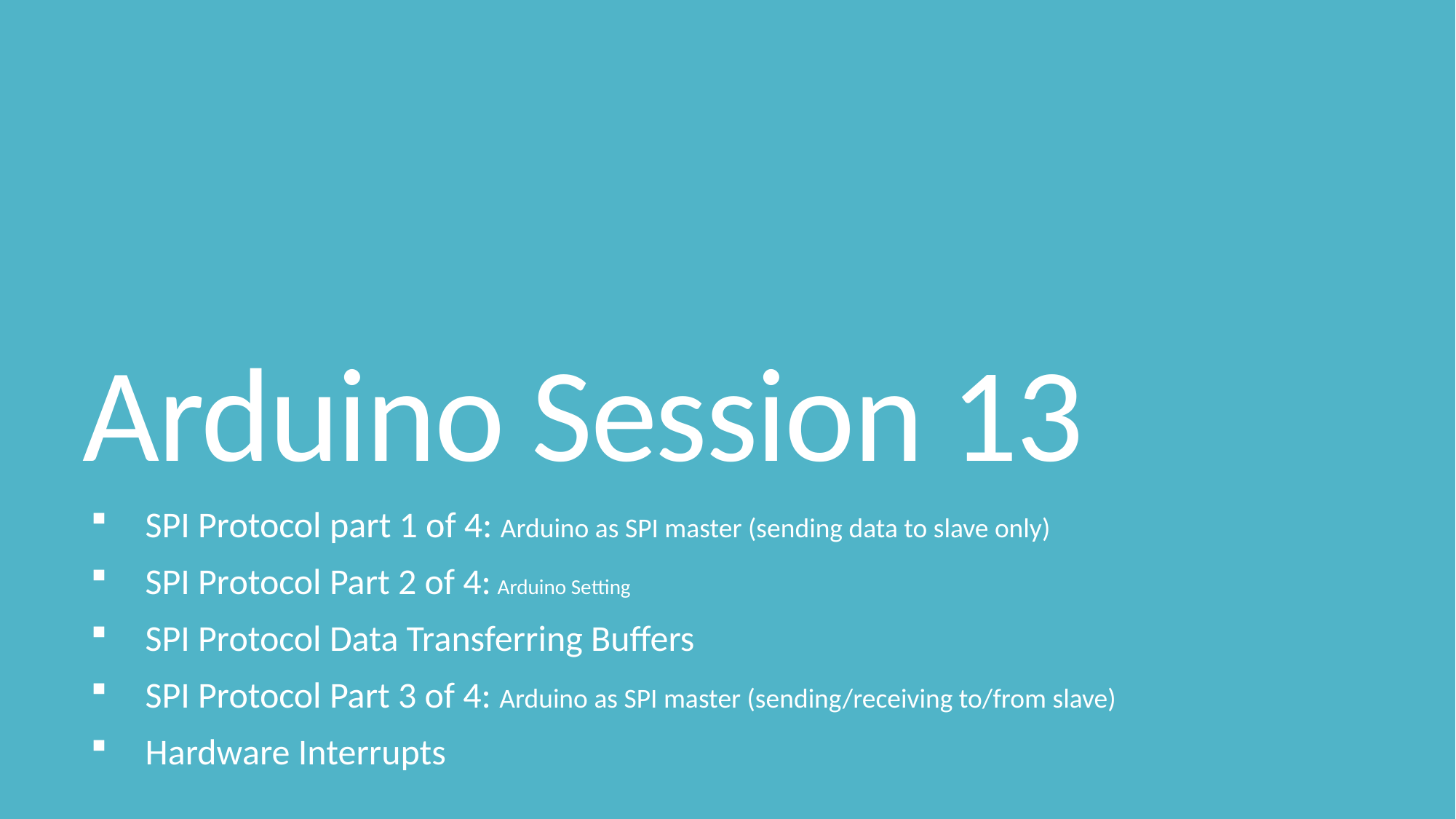

# Arduino Session 13
SPI Protocol part 1 of 4: Arduino as SPI master (sending data to slave only)
SPI Protocol Part 2 of 4: Arduino Setting
SPI Protocol Data Transferring Buffers
SPI Protocol Part 3 of 4: Arduino as SPI master (sending/receiving to/from slave)
Hardware Interrupts